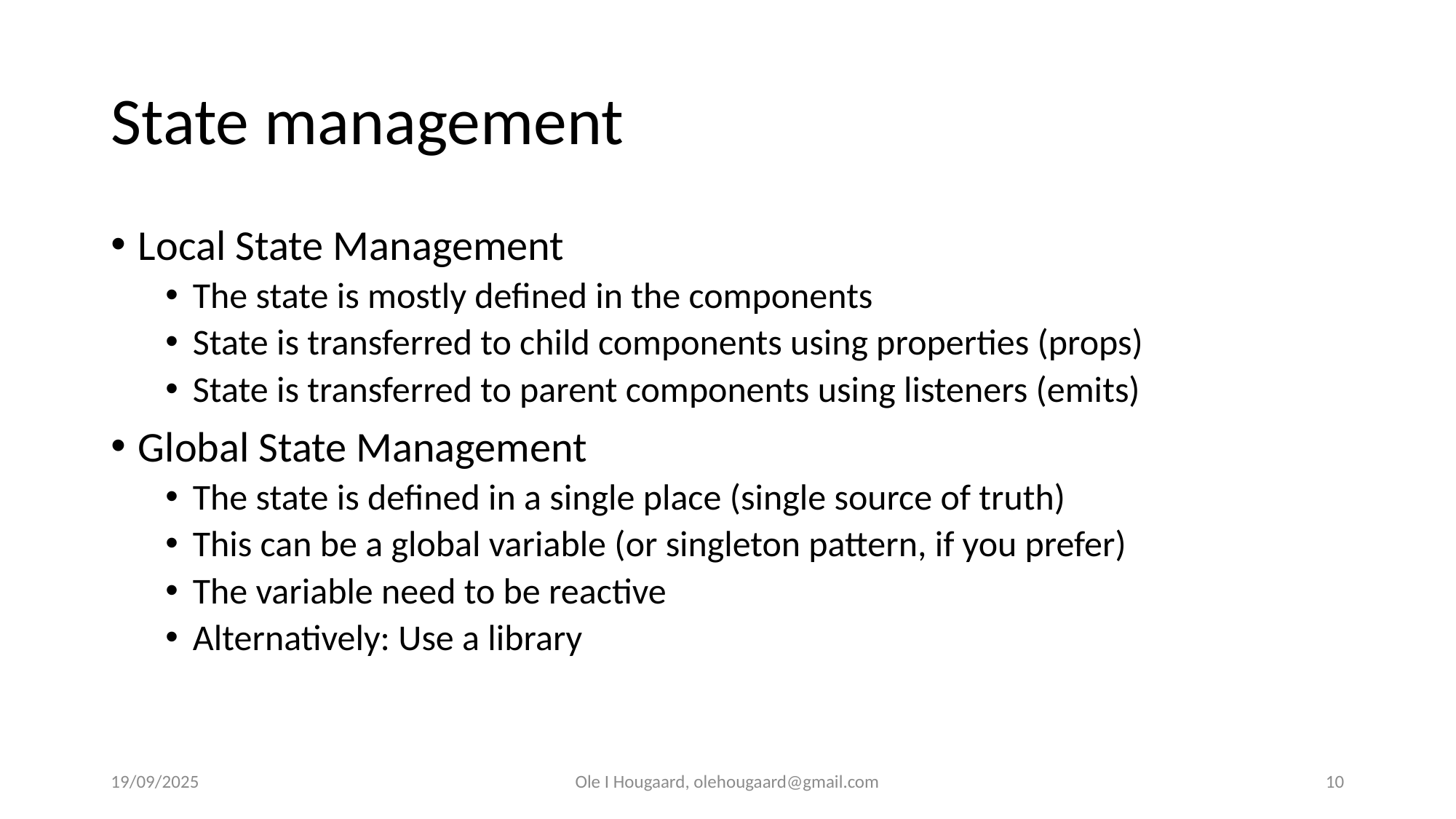

# State management
Local State Management
The state is mostly defined in the components
State is transferred to child components using properties (props)
State is transferred to parent components using listeners (emits)
Global State Management
The state is defined in a single place (single source of truth)
This can be a global variable (or singleton pattern, if you prefer)
The variable need to be reactive
Alternatively: Use a library
19/09/2025
Ole I Hougaard, olehougaard@gmail.com
10